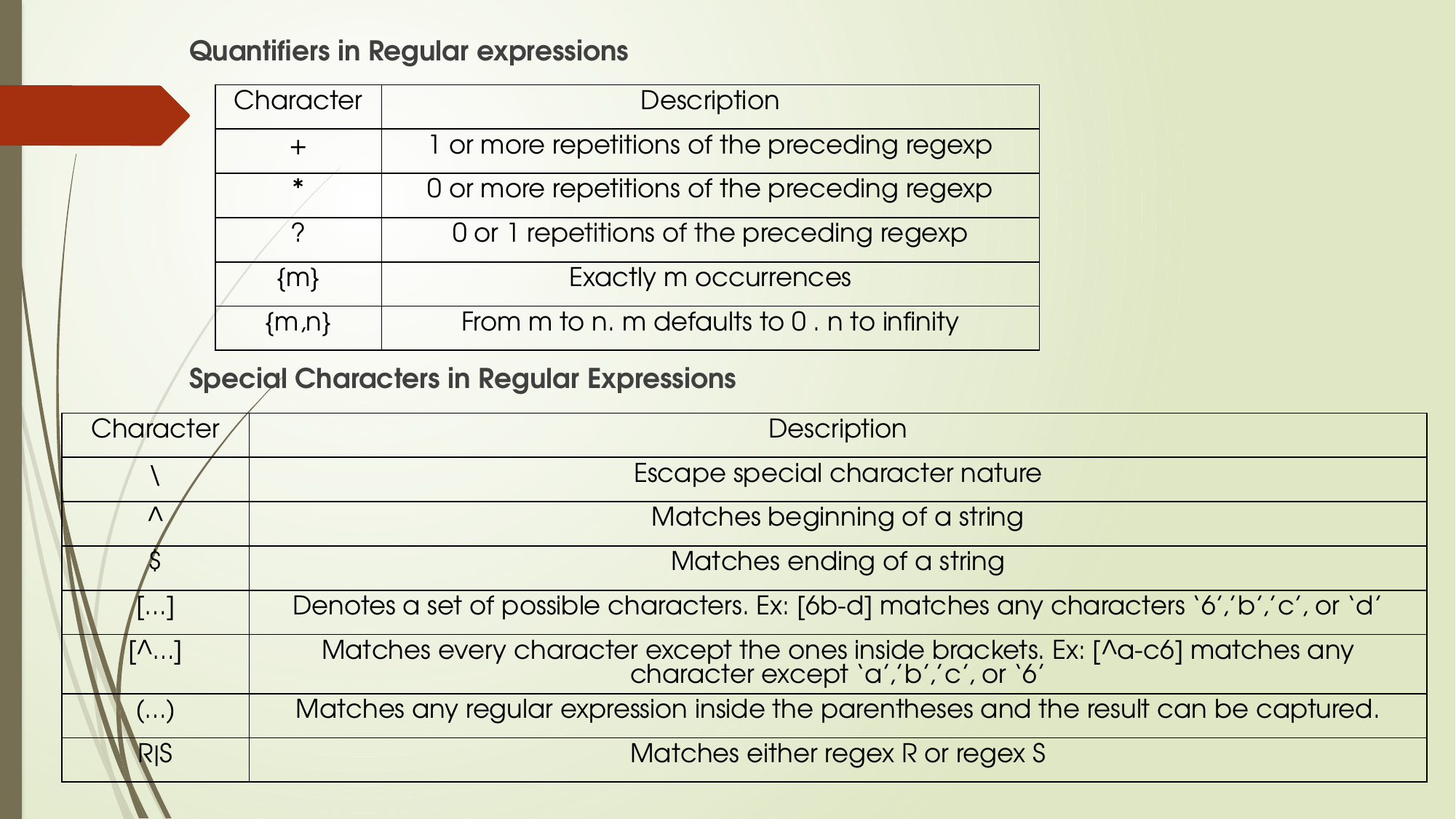

Quantifiers in Regular expressions

Special Characters in Regular Expressions

| Character | Description |
| --- | --- |
| + | 1 or more repetitions of the preceding regexp |
| \* | 0 or more repetitions of the preceding regexp |
| ? | 0 or 1 repetitions of the preceding regexp |
| {m} | Exactly m occurrences |
| {m,n} | From m to n. m defaults to 0 . n to infinity |
| Character | Description |
| --- | --- |
| \ | Escape special character nature |
| ^ | Matches beginning of a string |
| $ | Matches ending of a string |
| […] | Denotes a set of possible characters. Ex: [6b-d] matches any characters ‘6’,’b’,’c’, or ‘d’ |
| [^…] | Matches every character except the ones inside brackets. Ex: [^a-c6] matches any character except ‘a’,’b’,’c’, or ‘6’ |
| (…) | Matches any regular expression inside the parentheses and the result can be captured. |
| R|S | Matches either regex R or regex S |